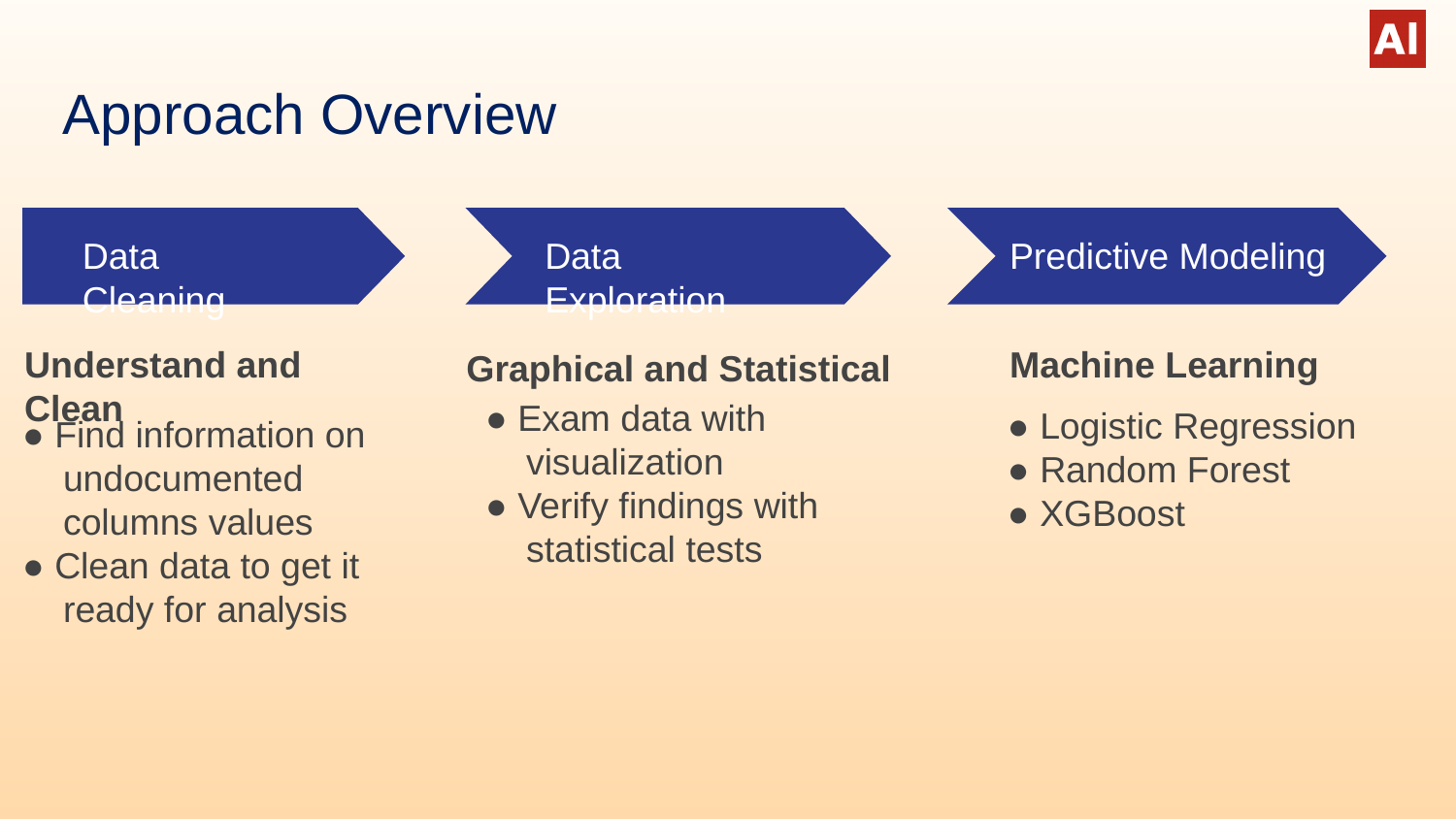

Approach Overview

Data Cleaning
Data Exploration
Predictive Modeling
Understand and Clean
Machine Learning
Graphical and Statistical
● Exam data with
    visualization
● Verify findings with
    statistical tests
● Logistic Regression
● Random Forest
● XGBoost
● Find information on
    undocumented
    columns values
● Clean data to get it
    ready for analysis